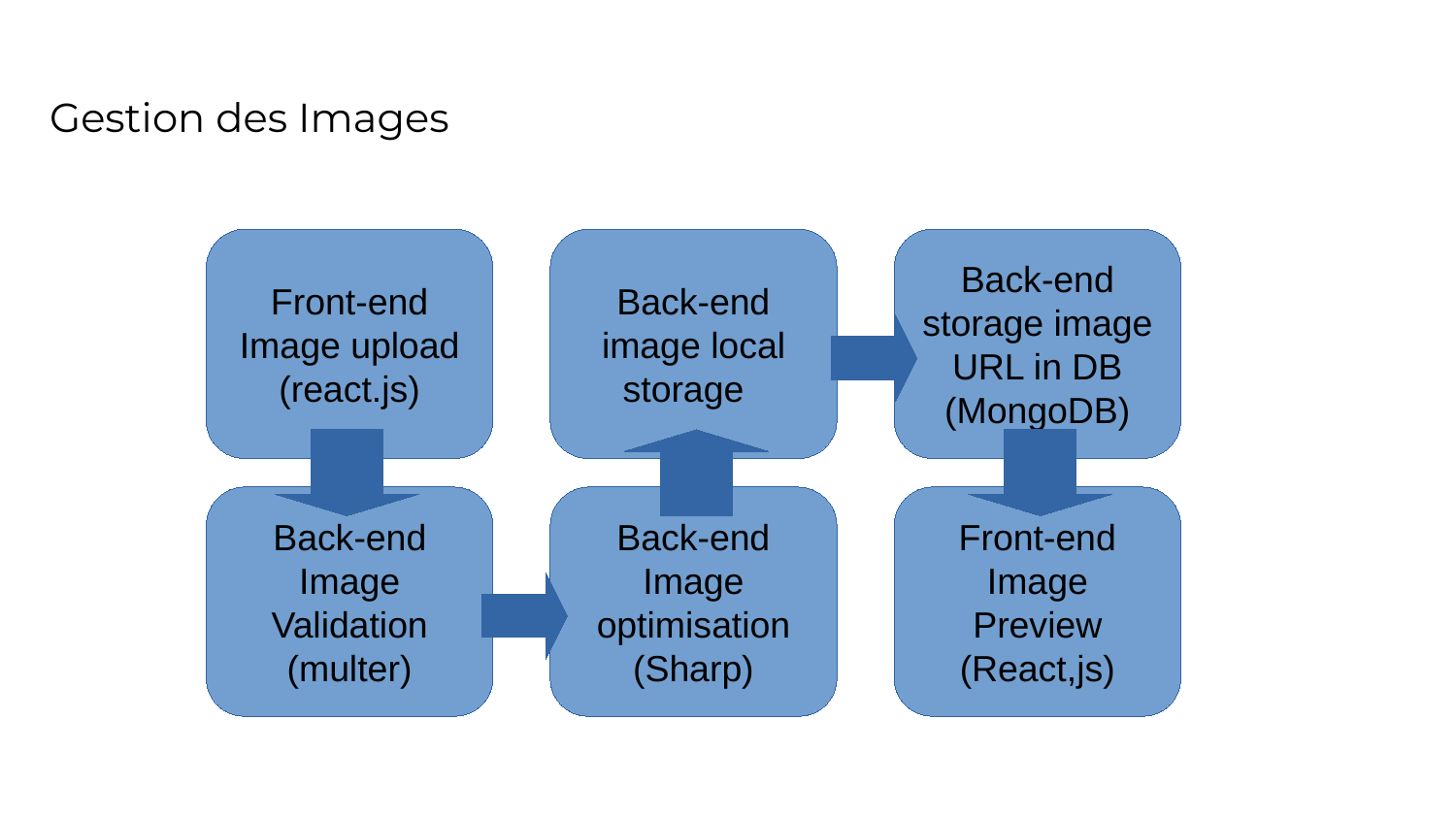

# Gestion des Images
Front-end Image upload (react.js)
Back-end image local storage
Back-end storage image URL in DB
(MongoDB)

Back-end Image Validation (multer)
Front-end
Image Preview
(React,js)
Back-end Image optimisation
(Sharp)